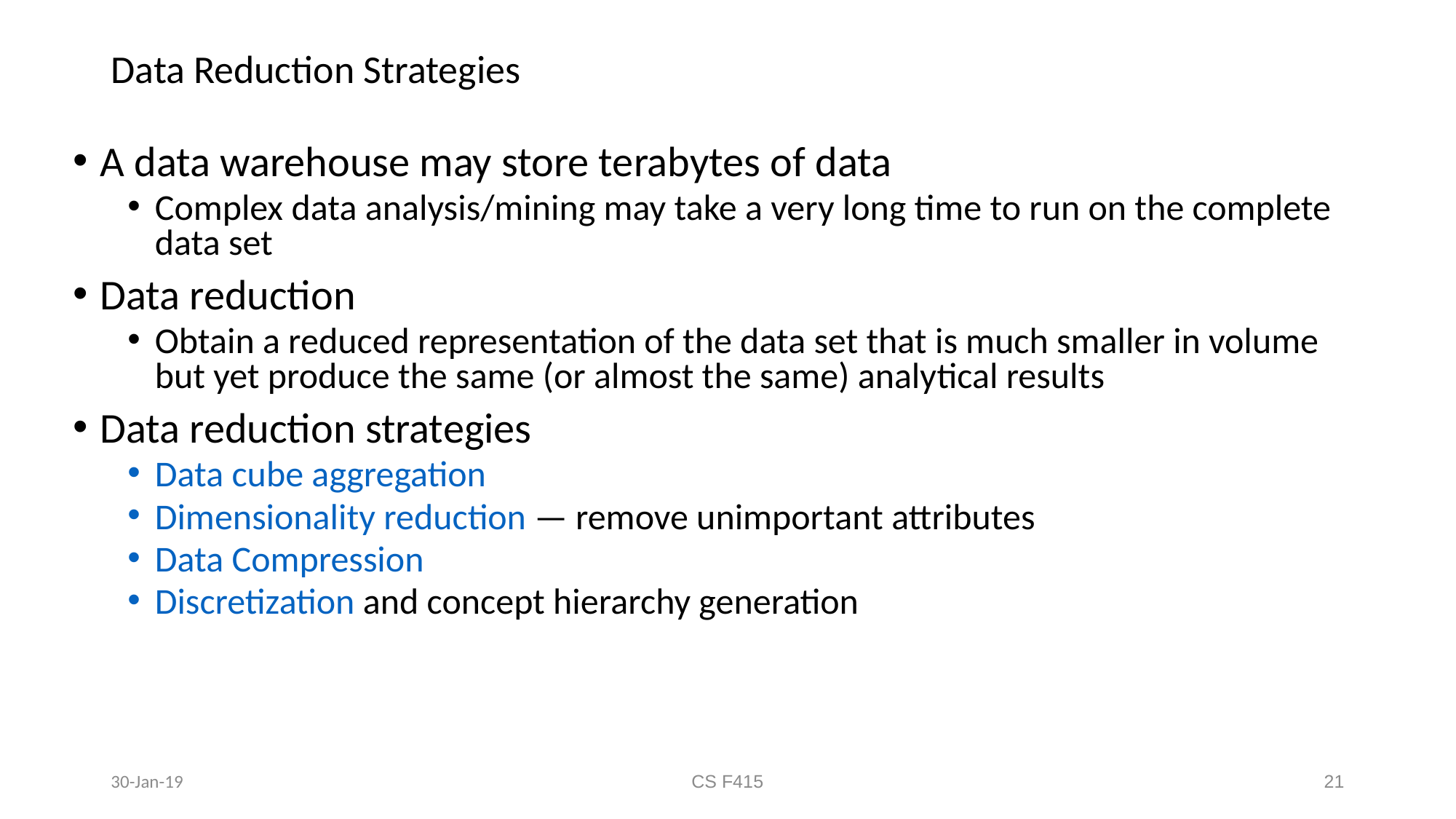

# Data Reduction Strategies
A data warehouse may store terabytes of data
Complex data analysis/mining may take a very long time to run on the complete data set
Data reduction
Obtain a reduced representation of the data set that is much smaller in volume but yet produce the same (or almost the same) analytical results
Data reduction strategies
Data cube aggregation
Dimensionality reduction — remove unimportant attributes
Data Compression
Discretization and concept hierarchy generation
30-Jan-19
CS F415
21